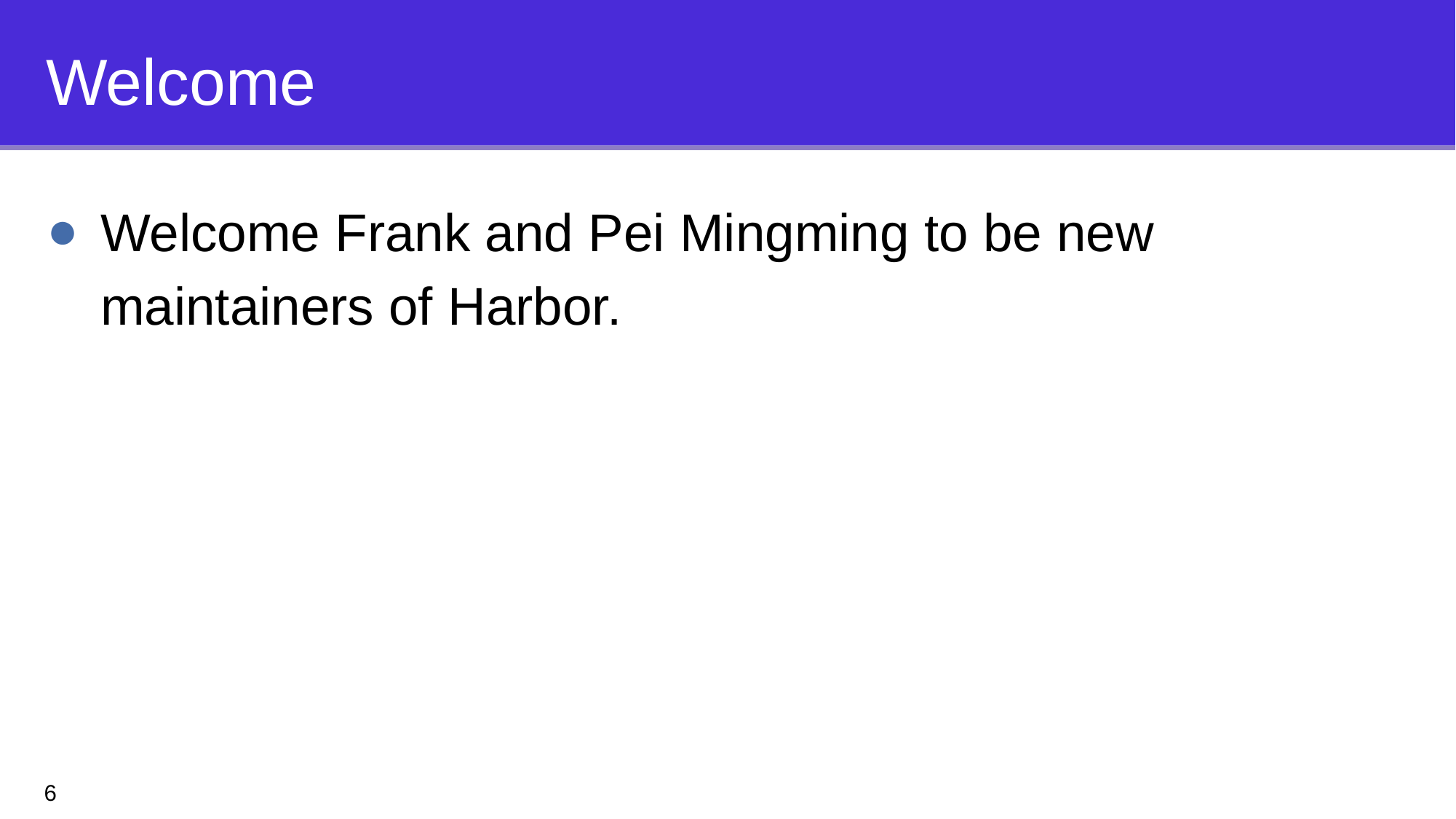

# Welcome
Welcome Frank and Pei Mingming to be new maintainers of Harbor.
6